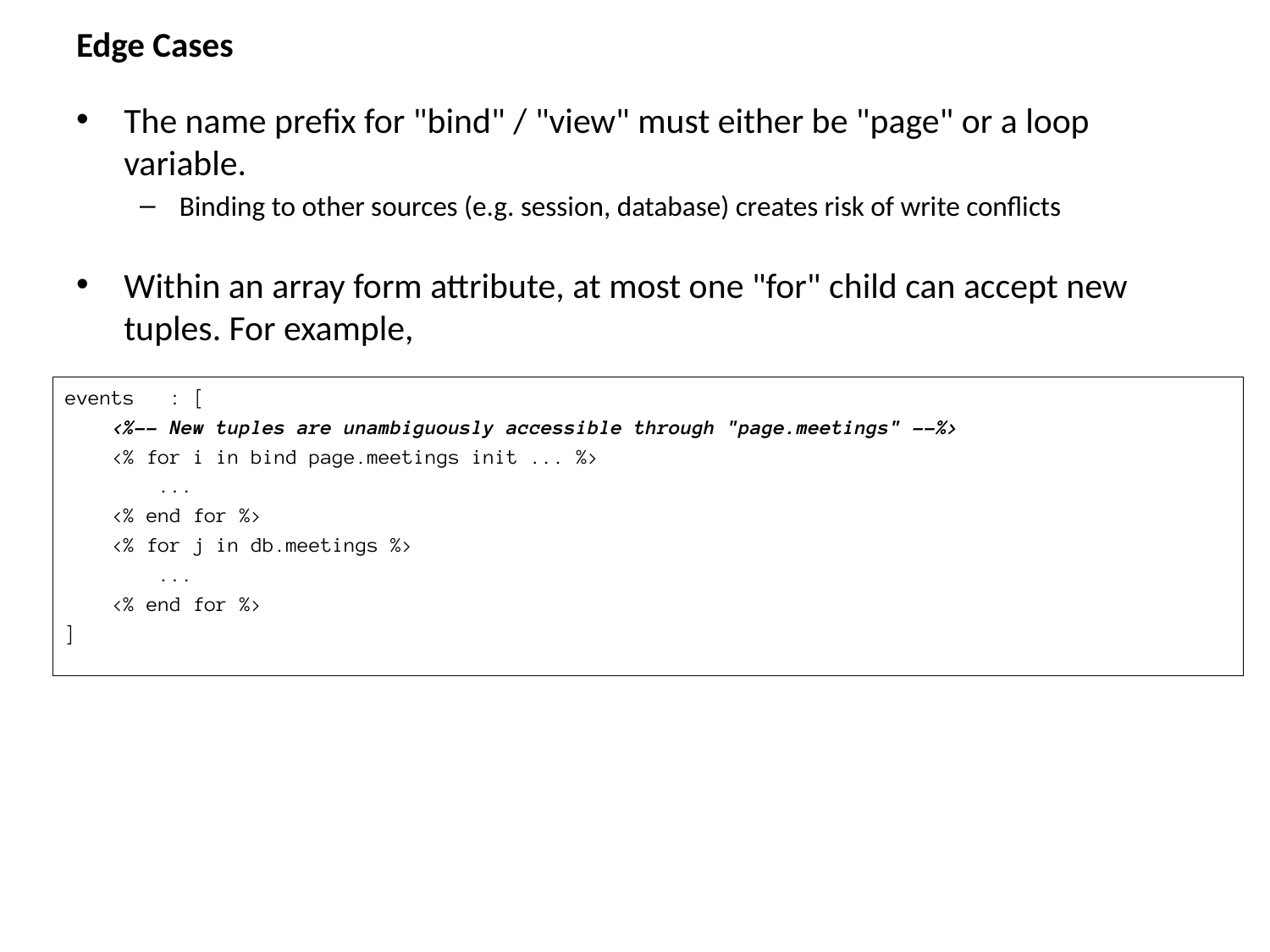

# Edge Cases
The name prefix for "bind" / "view" must either be "page" or a loop variable.
Binding to other sources (e.g. session, database) creates risk of write conflicts
Within an array form attribute, at most one "for" child can accept new tuples. For example,
events   : [
    <%-- New tuples are unambiguously accessible through "page.meetings" --%>
    <% for i in bind page.meetings init ... %>
        ...
    <% end for %>
    <% for j in db.meetings %>
        ...
    <% end for %>
]